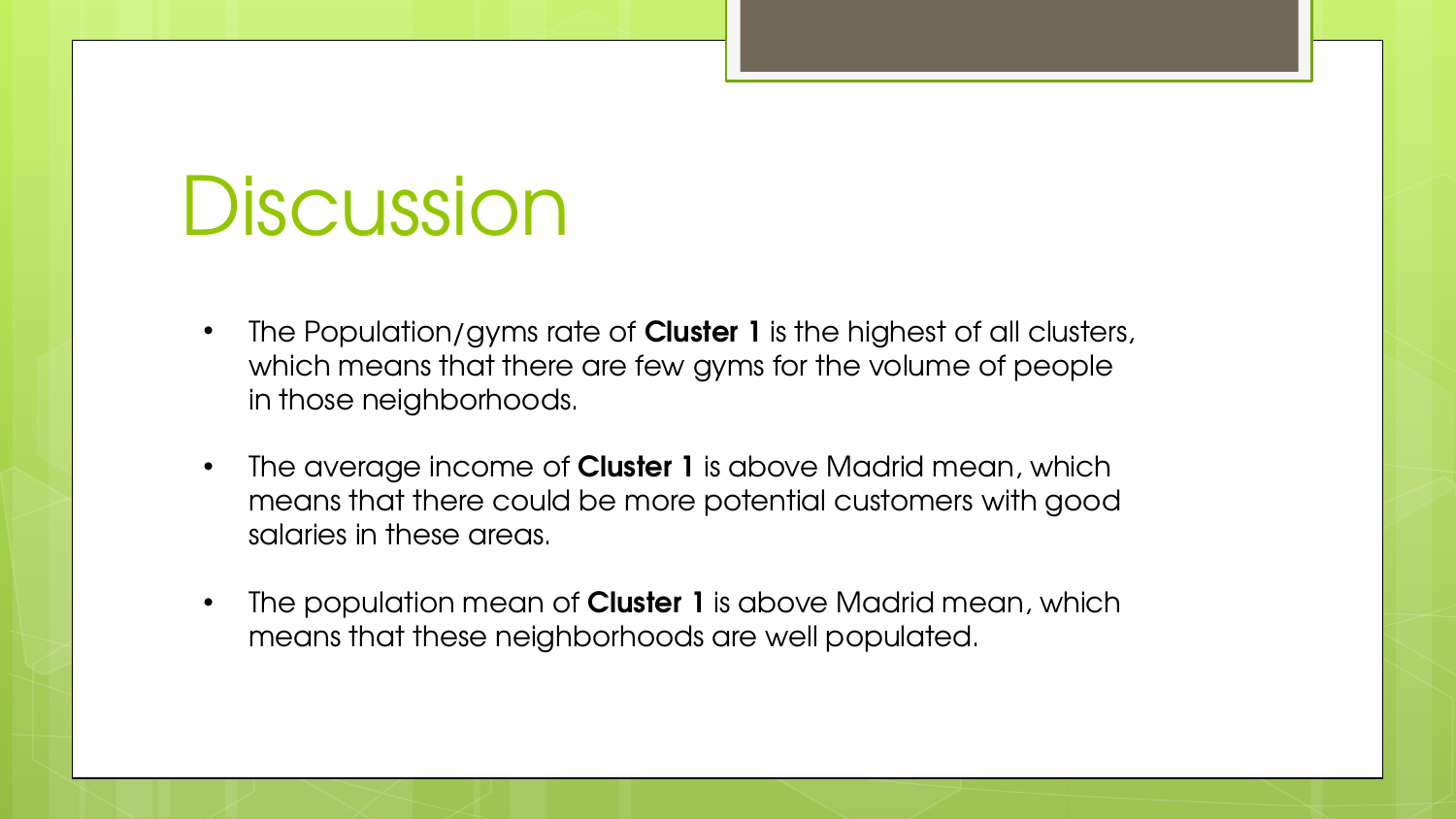

# Discussion
The Population/gyms rate of Cluster 1 is the highest of all clusters, which means that there are few gyms for the volume of people in those neighborhoods.

The average income of Cluster 1 is above Madrid mean, which means that there could be more potential customers with good salaries in these areas.

The population mean of Cluster 1 is above Madrid mean, which means that these neighborhoods are well populated.